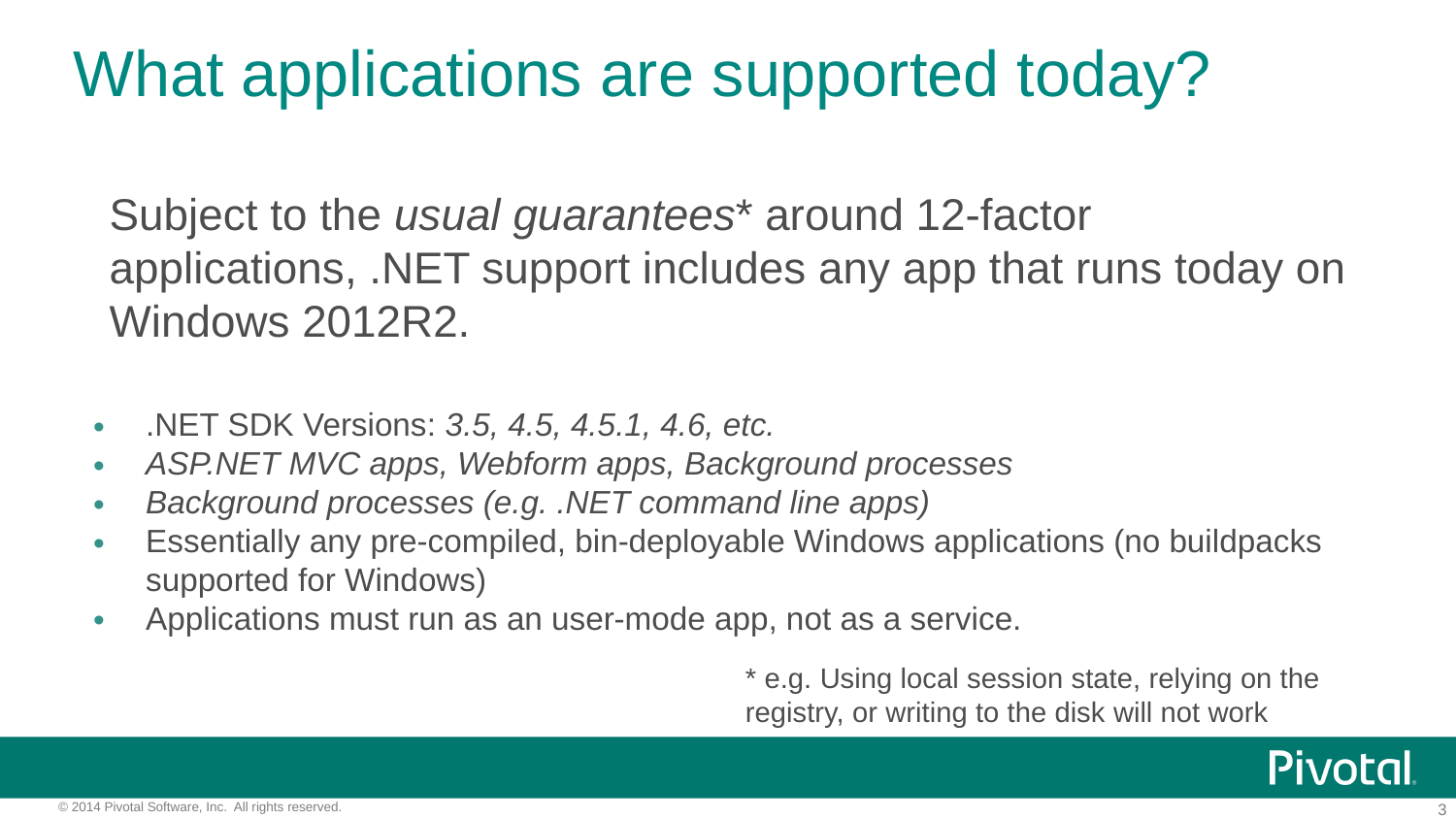

# What applications are supported today?
Subject to the usual guarantees* around 12-factor applications, .NET support includes any app that runs today on Windows 2012R2.

.NET SDK Versions: 3.5, 4.5, 4.5.1, 4.6, etc.
ASP.NET MVC apps, Webform apps, Background processes
Background processes (e.g. .NET command line apps)
Essentially any pre-compiled, bin-deployable Windows applications (no buildpacks supported for Windows)
Applications must run as an user-mode app, not as a service.
* e.g. Using local session state, relying on the registry, or writing to the disk will not work